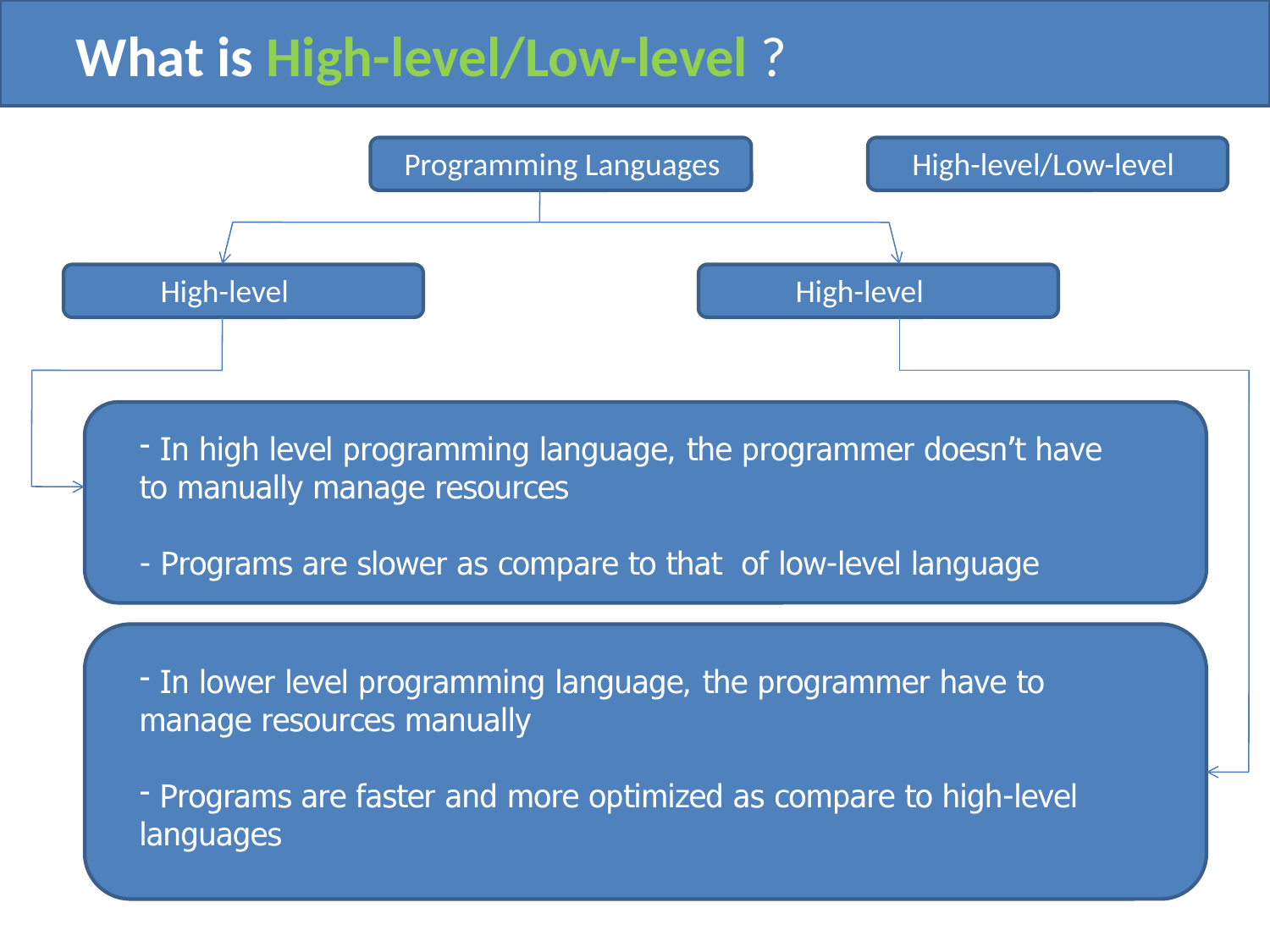

What is High-level/Low-level ?

Programming Languages

High-level/Low-level

High-level

High-level

 In high level programming language, the programmer doesn’t have to manually manage resources

- Programs are slower as compare to that  of low-level language

 In lower level programming language, the programmer have to manage resources manually

 Programs are faster and more optimized as compare to high-level languages